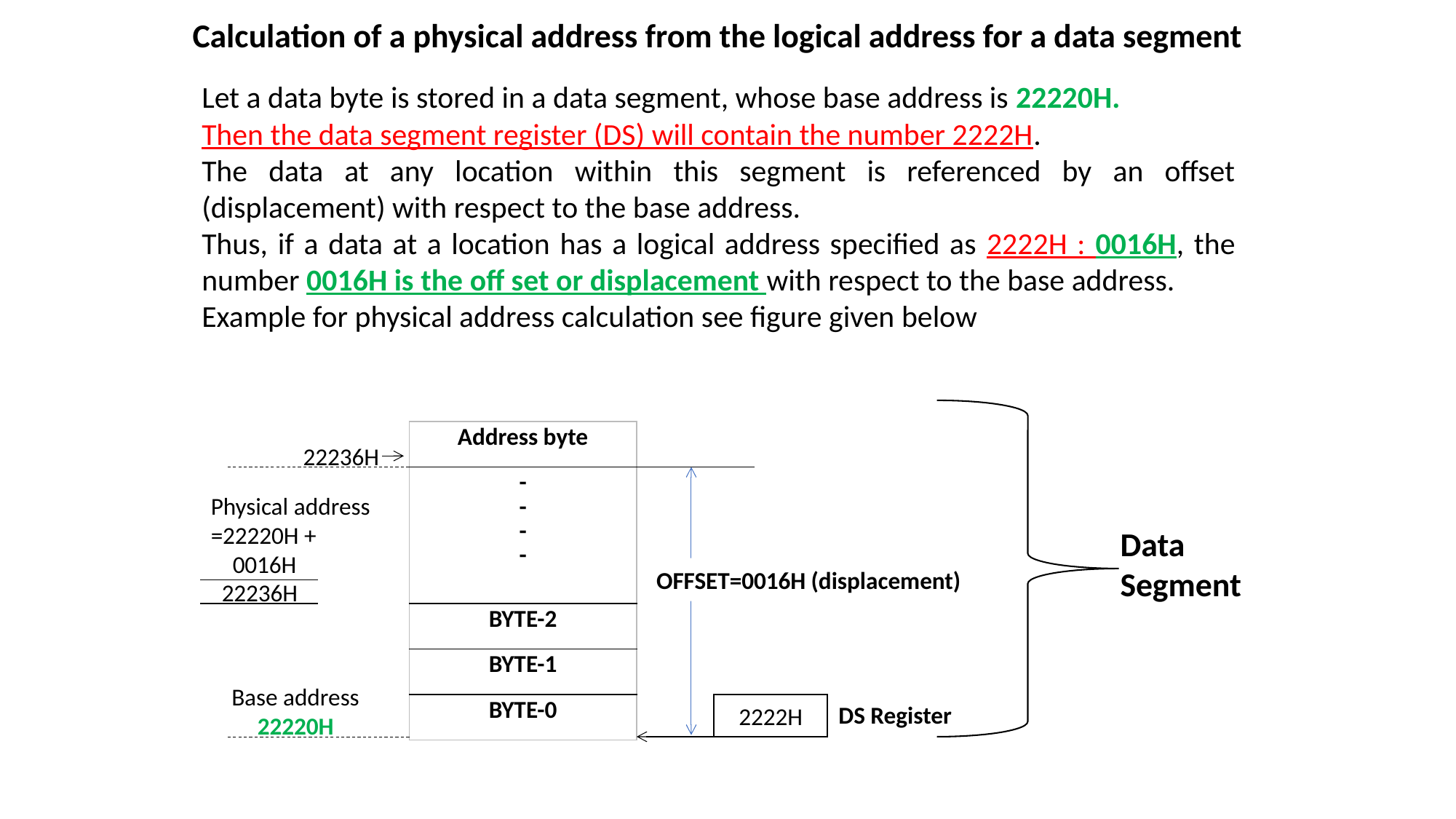

Calculation of a physical address from the logical address for a data segment
Let a data byte is stored in a data segment, whose base address is 22220H.
Then the data segment register (DS) will contain the number 2222H.
The data at any location within this segment is referenced by an offset (displacement) with respect to the base address.
Thus, if a data at a location has a logical address specified as 2222H : 0016H, the number 0016H is the off set or displacement with respect to the base address.
Example for physical address calculation see figure given below

| Address byte |
| --- |
| - - - - |
| BYTE-2 |
| BYTE-1 |
| BYTE-0 |
22236H
Physical address
=22220H +
    0016H
  22236H
Data Segment

OFFSET=0016H (displacement)

Base address 22220H
DS Register
2222H